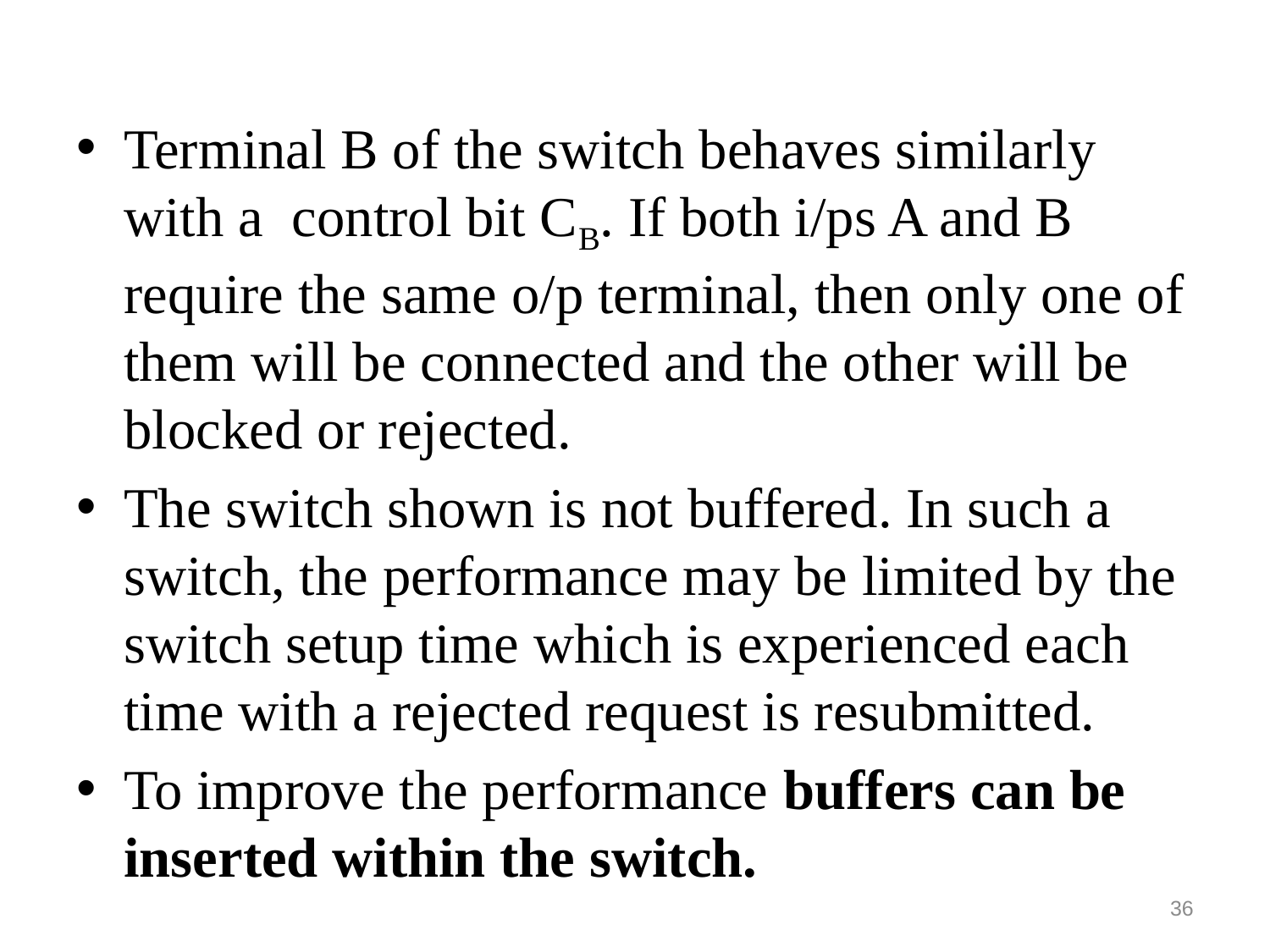

Terminal B of the switch behaves similarly with a  control bit CB. If both i/ps A and B require the same o/p terminal, then only one of them will be connected and the other will be blocked or rejected.
The switch shown is not buffered. In such a switch, the performance may be limited by the switch setup time which is experienced each time with a rejected request is resubmitted.
To improve the performance buffers can be inserted within the switch.

36